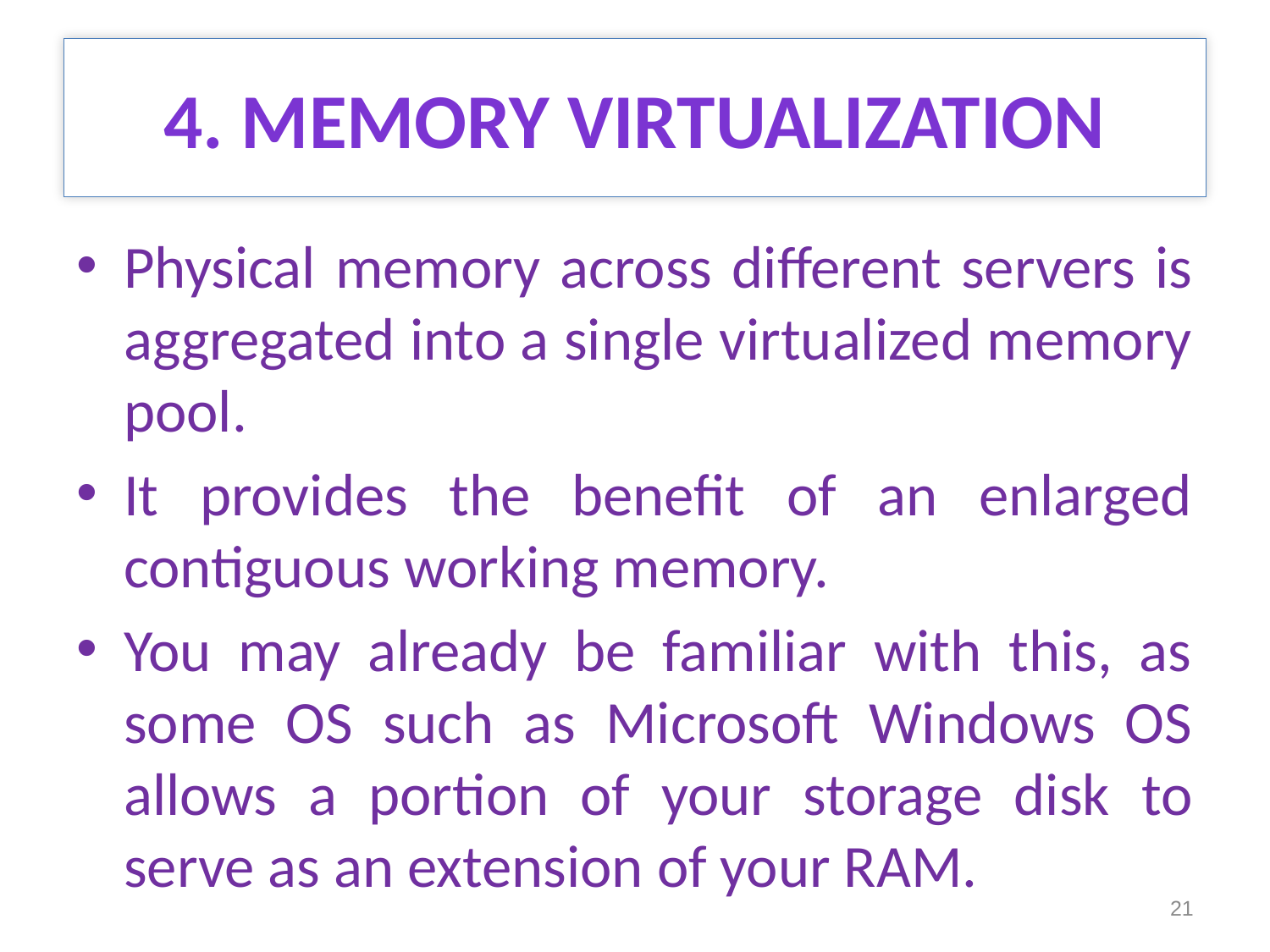

# 4. MEMORY VIRTUALIZATION
Physical memory across different servers is aggregated into a single virtualized memory pool.
It provides the benefit of an enlarged contiguous working memory.
You may already be familiar with this, as some OS such as Microsoft Windows OS allows a portion of your storage disk to serve as an extension of your RAM.

21